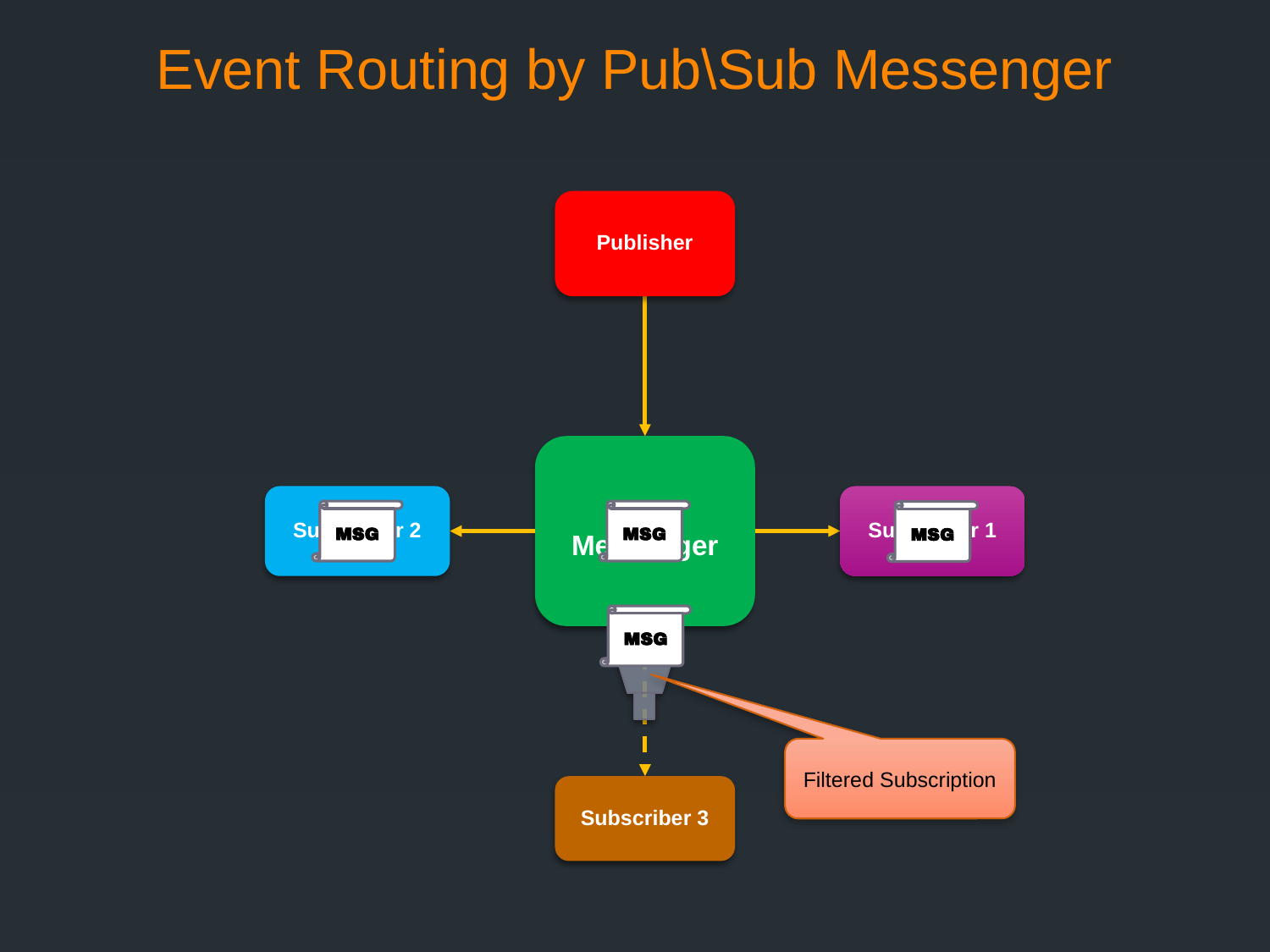

# Event Routing by Pub\Sub Messenger
Publisher

Event Messenger
Subscriber 2
Subscriber 1
MSG
MSG
MSG

MSG

Filtered Subscription
Subscriber 3